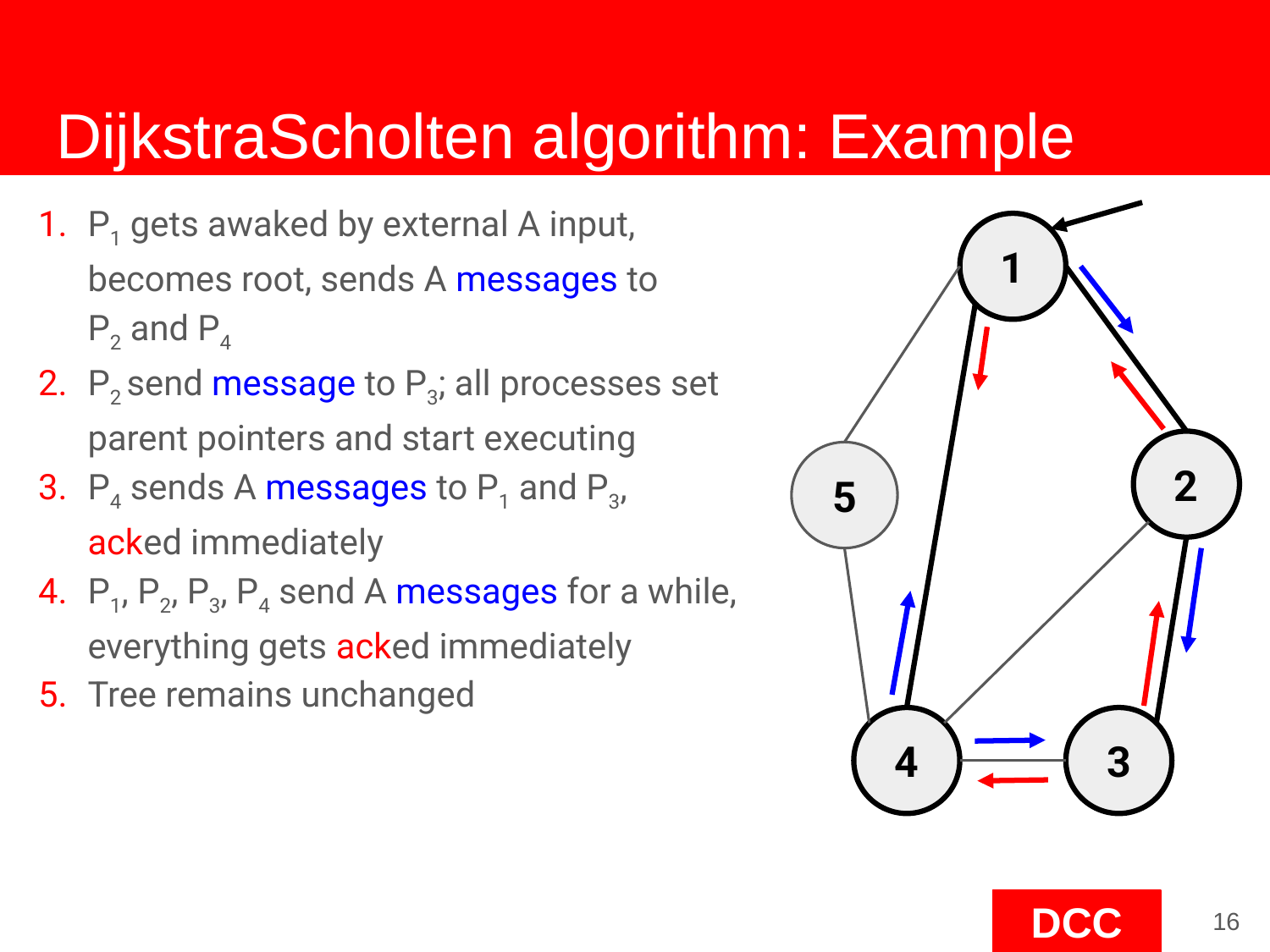

# DijkstraScholten algorithm: Example
P1 gets awaked by external A input, becomes root, sends A messages to
P2 and P4
P2 send message to P3; all processes set parent pointers and start executing
P4 sends A messages to P1 and P3,
acked immediately
P1, P2, P3, P4 send A messages for a while, everything gets acked immediately
Tree remains unchanged
1
2
5
4
3
16